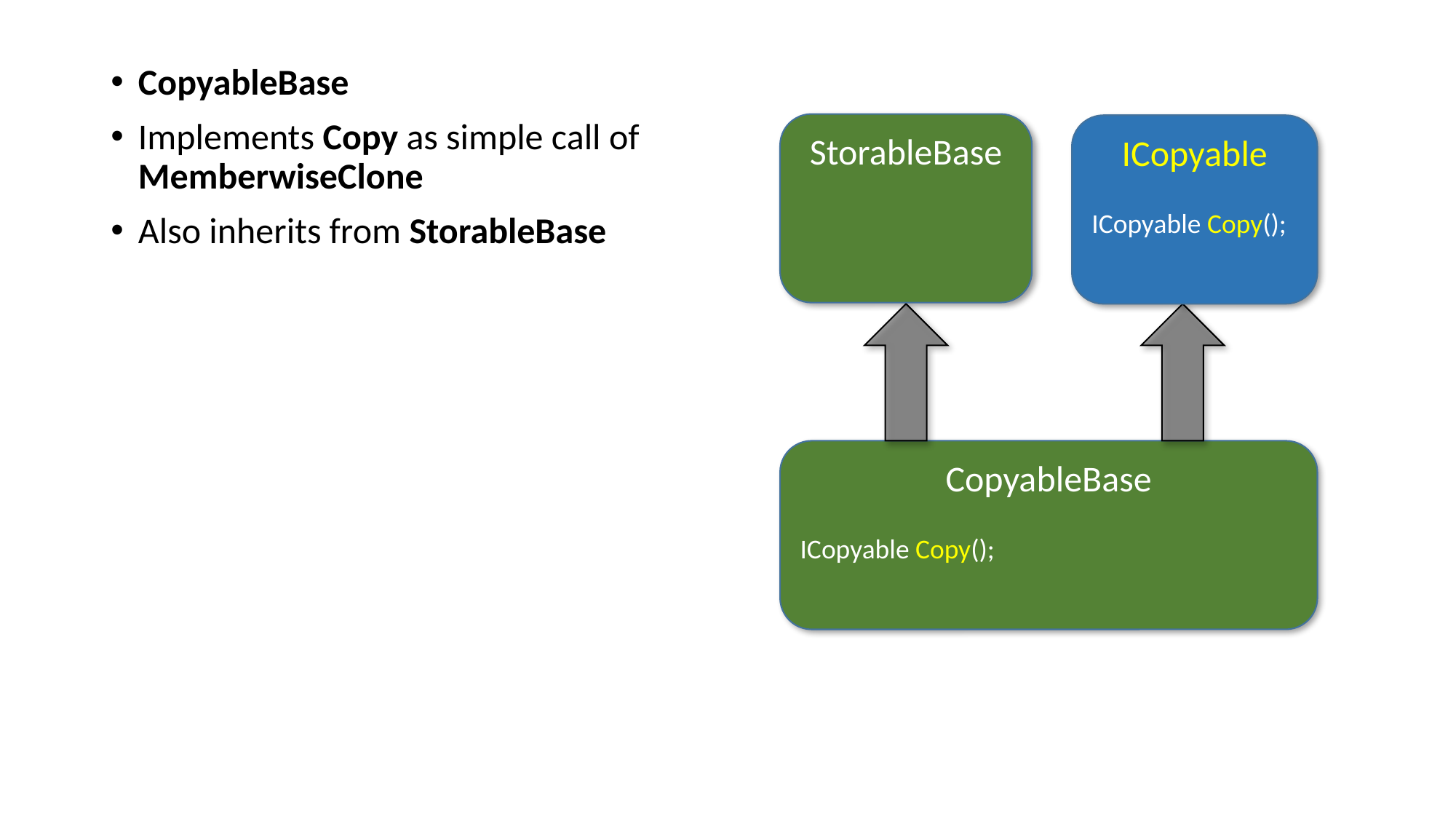

CopyableBase
Implements Copy as simple call of MemberwiseClone
Also inherits from StorableBase
StorableBase

ICopyable

ICopyable Copy();

CopyableBase

ICopyable Copy();